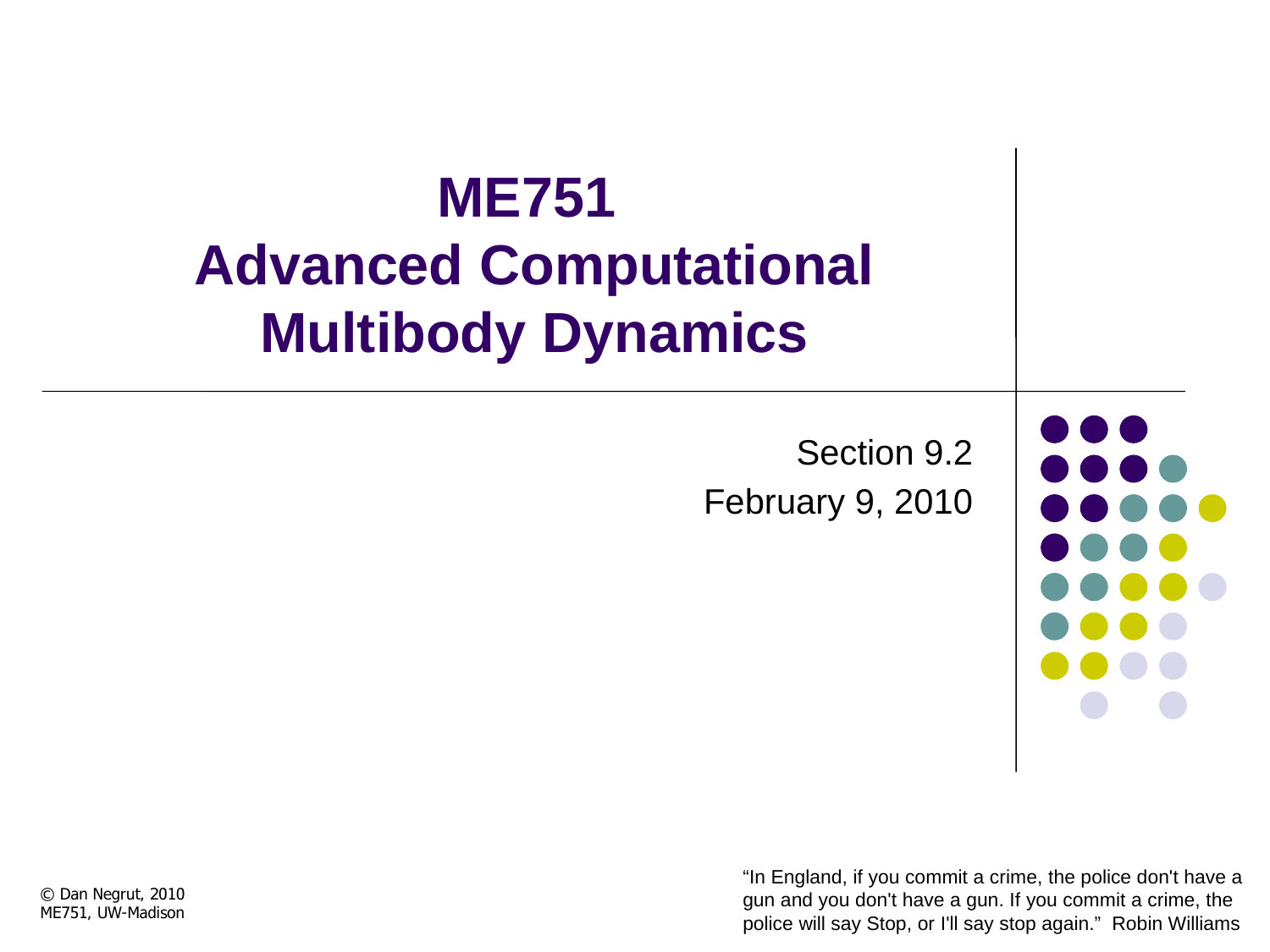

# ME751 Advanced Computational Multibody Dynamics
Section 9.2
February 9, 2010
“In England, if you commit a crime, the police don't have a gun and you don't have a gun. If you commit a crime, the police will say Stop, or I'll say stop again.”  Robin Williams
© Dan Negrut, 2010
ME751, UW-Madison